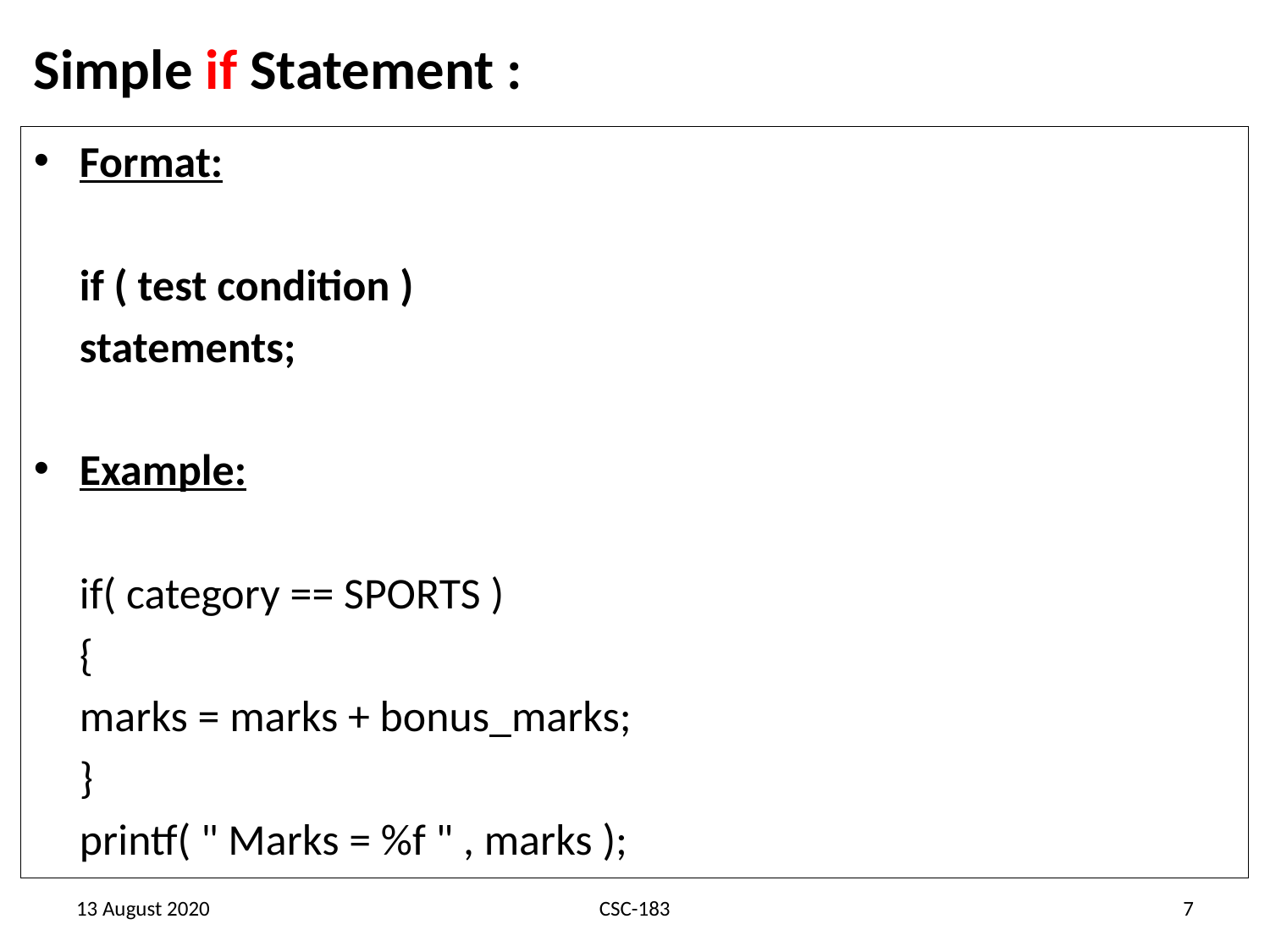

# Simple if Statement :
Format:

	if ( test condition )
		statements;

Example:

	if( category == SPORTS )
	{
		marks = marks + bonus_marks;
	}
	printf( " Marks = %f " , marks );

13 August 2020
CSC-183
7